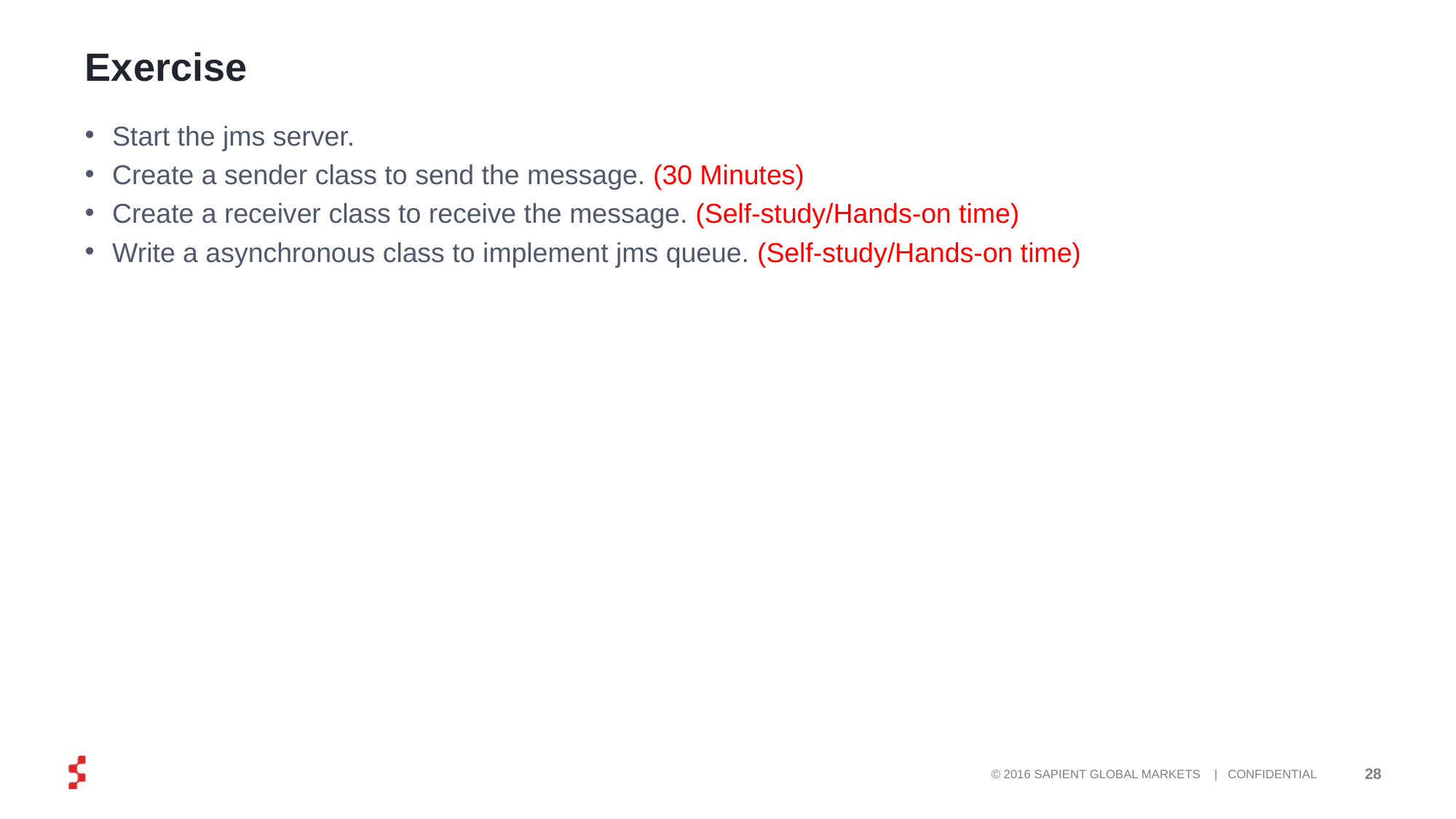

# Exercise
Start the jms server.
Create a sender class to send the message. (30 Minutes)
Create a receiver class to receive the message. (Self-study/Hands-on time)
Write a asynchronous class to implement jms queue. (Self-study/Hands-on time)